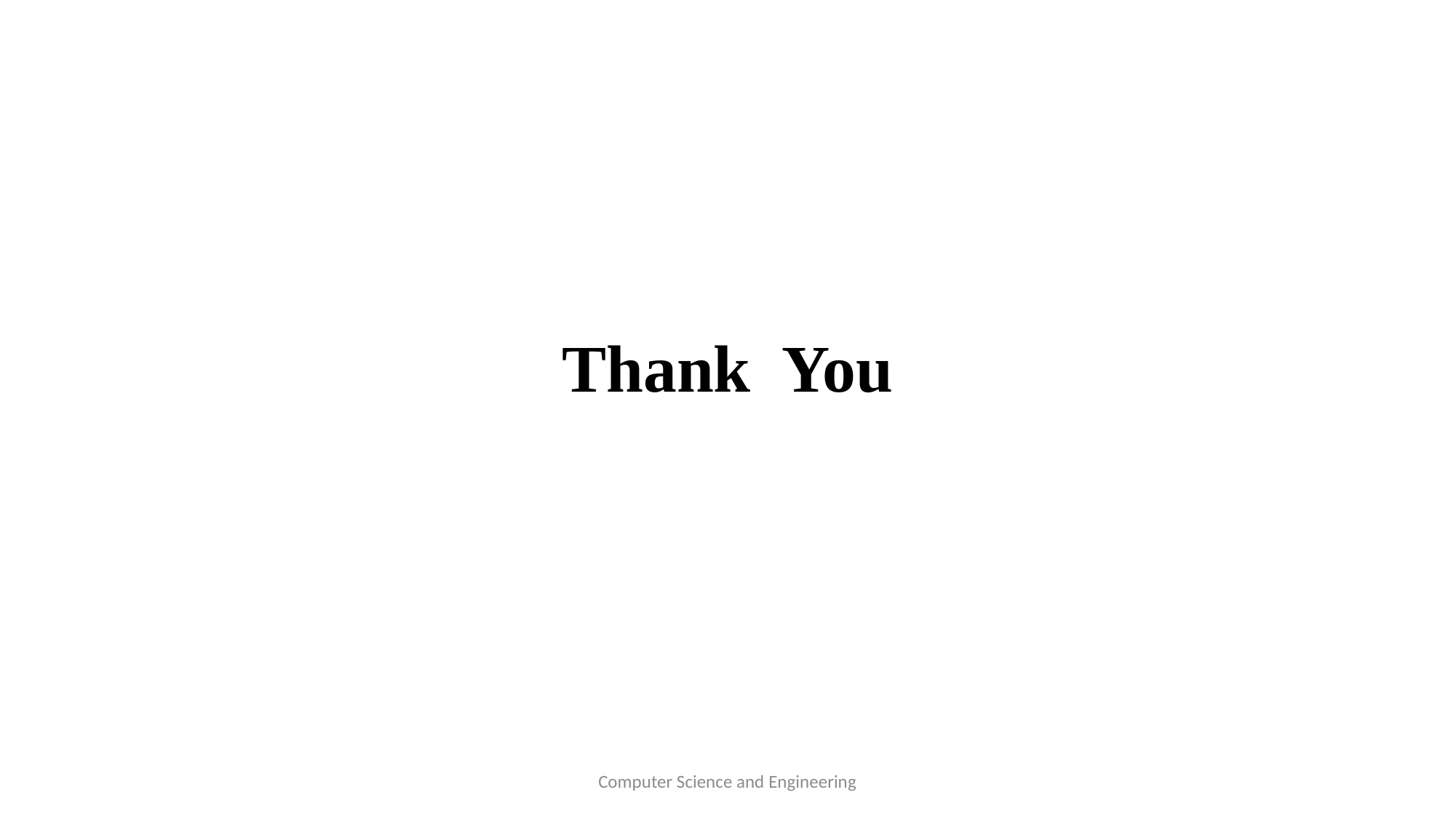

# Thank  You

Computer Science and Engineering
12